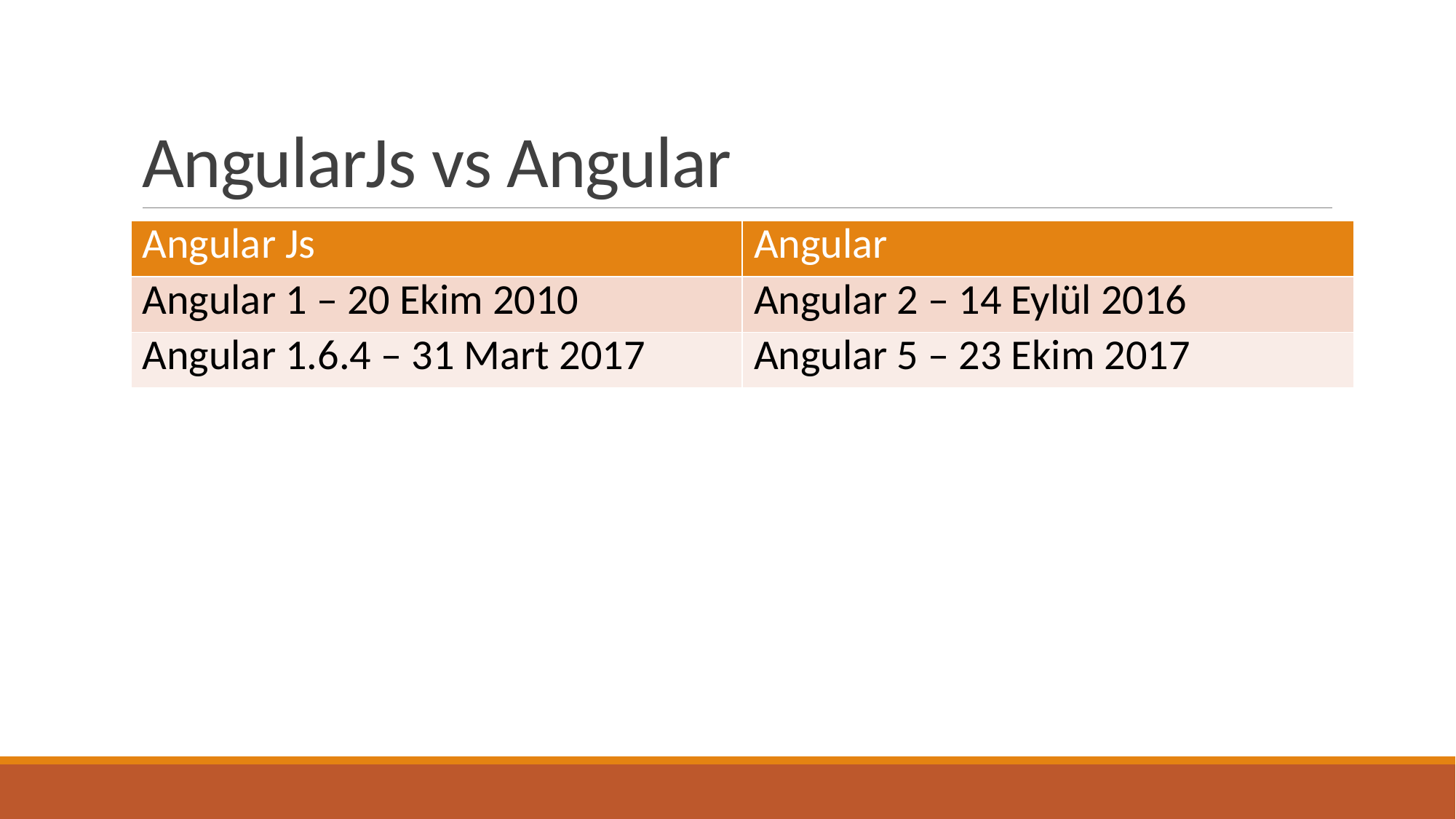

# AngularJs vs Angular
| Angular Js | Angular |
| --- | --- |
| Angular 1 – 20 Ekim 2010 | Angular 2 – 14 Eylül 2016 |
| Angular 1.6.4 – 31 Mart 2017 | Angular 5 – 23 Ekim 2017 |